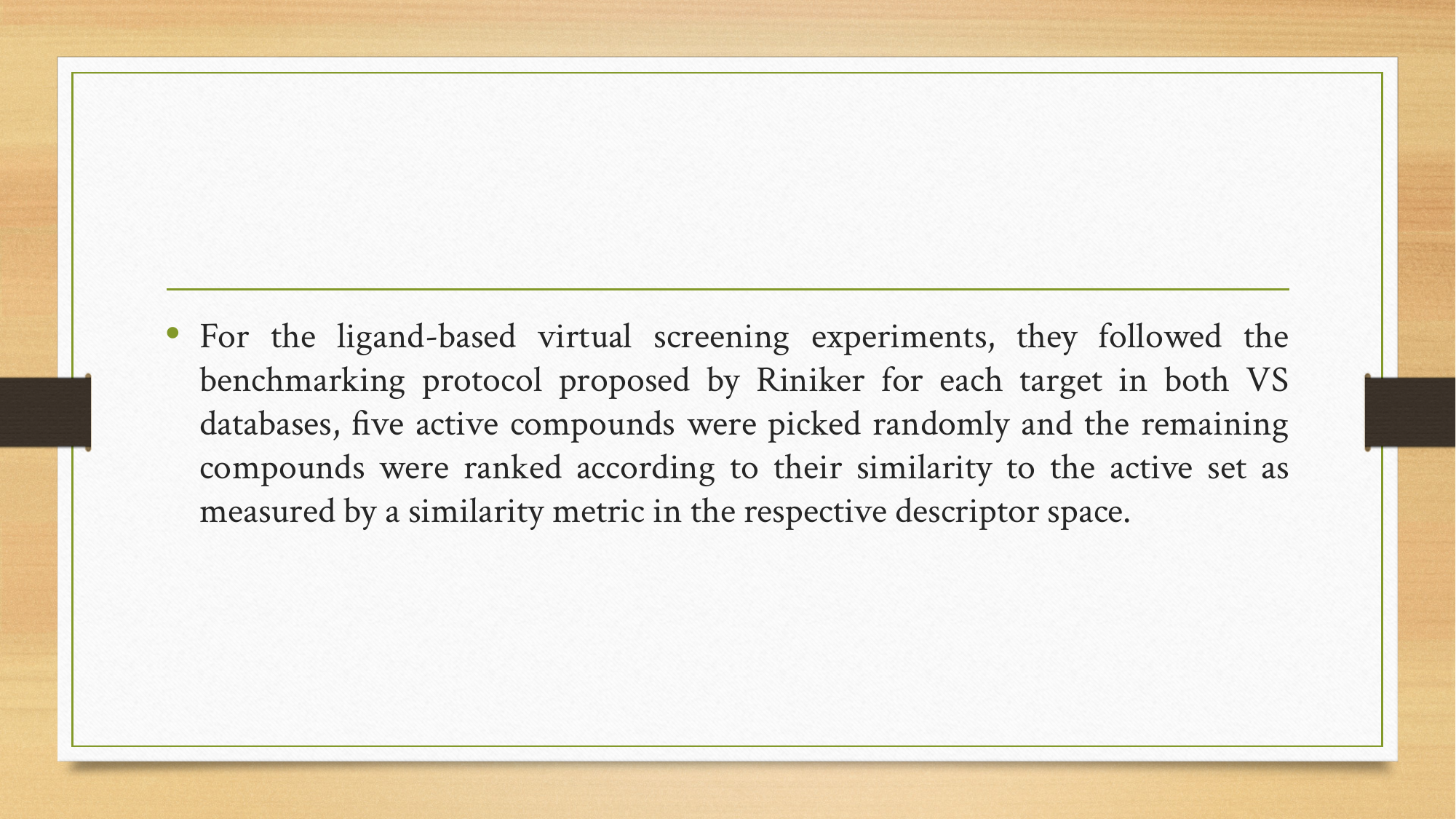

#
For the ligand-based virtual screening experiments, they followed the benchmarking protocol proposed by Riniker for each target in both VS databases, five active compounds were picked randomly and the remaining compounds were ranked according to their similarity to the active set as measured by a similarity metric in the respective descriptor space.